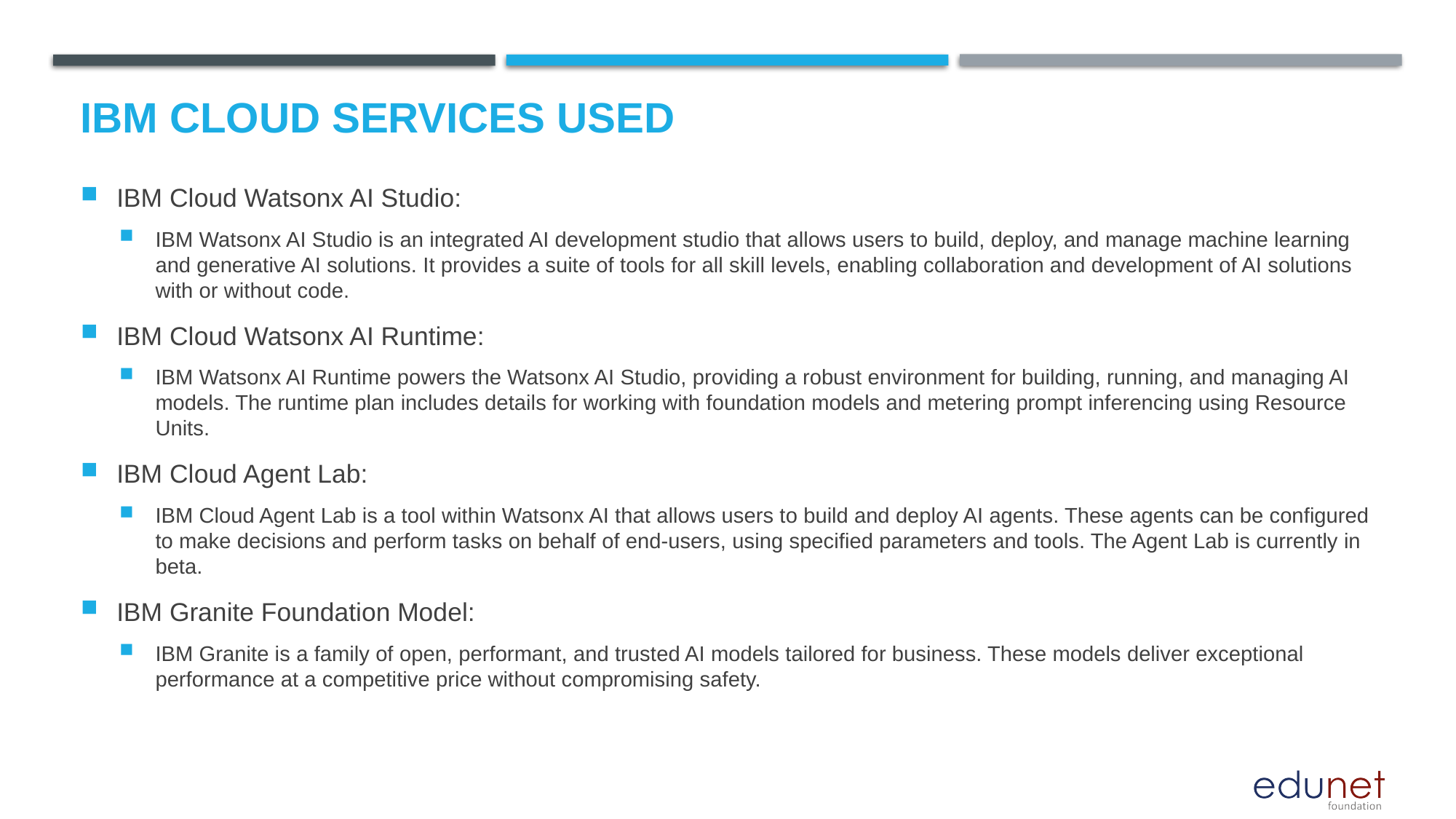

# IBM cloud services used
IBM Cloud Watsonx AI Studio:
IBM Watsonx AI Studio is an integrated AI development studio that allows users to build, deploy, and manage machine learning and generative AI solutions. It provides a suite of tools for all skill levels, enabling collaboration and development of AI solutions with or without code.
IBM Cloud Watsonx AI Runtime:
IBM Watsonx AI Runtime powers the Watsonx AI Studio, providing a robust environment for building, running, and managing AI models. The runtime plan includes details for working with foundation models and metering prompt inferencing using Resource Units.
IBM Cloud Agent Lab:
IBM Cloud Agent Lab is a tool within Watsonx AI that allows users to build and deploy AI agents. These agents can be configured to make decisions and perform tasks on behalf of end-users, using specified parameters and tools. The Agent Lab is currently in beta.
IBM Granite Foundation Model:
IBM Granite is a family of open, performant, and trusted AI models tailored for business. These models deliver exceptional performance at a competitive price without compromising safety.